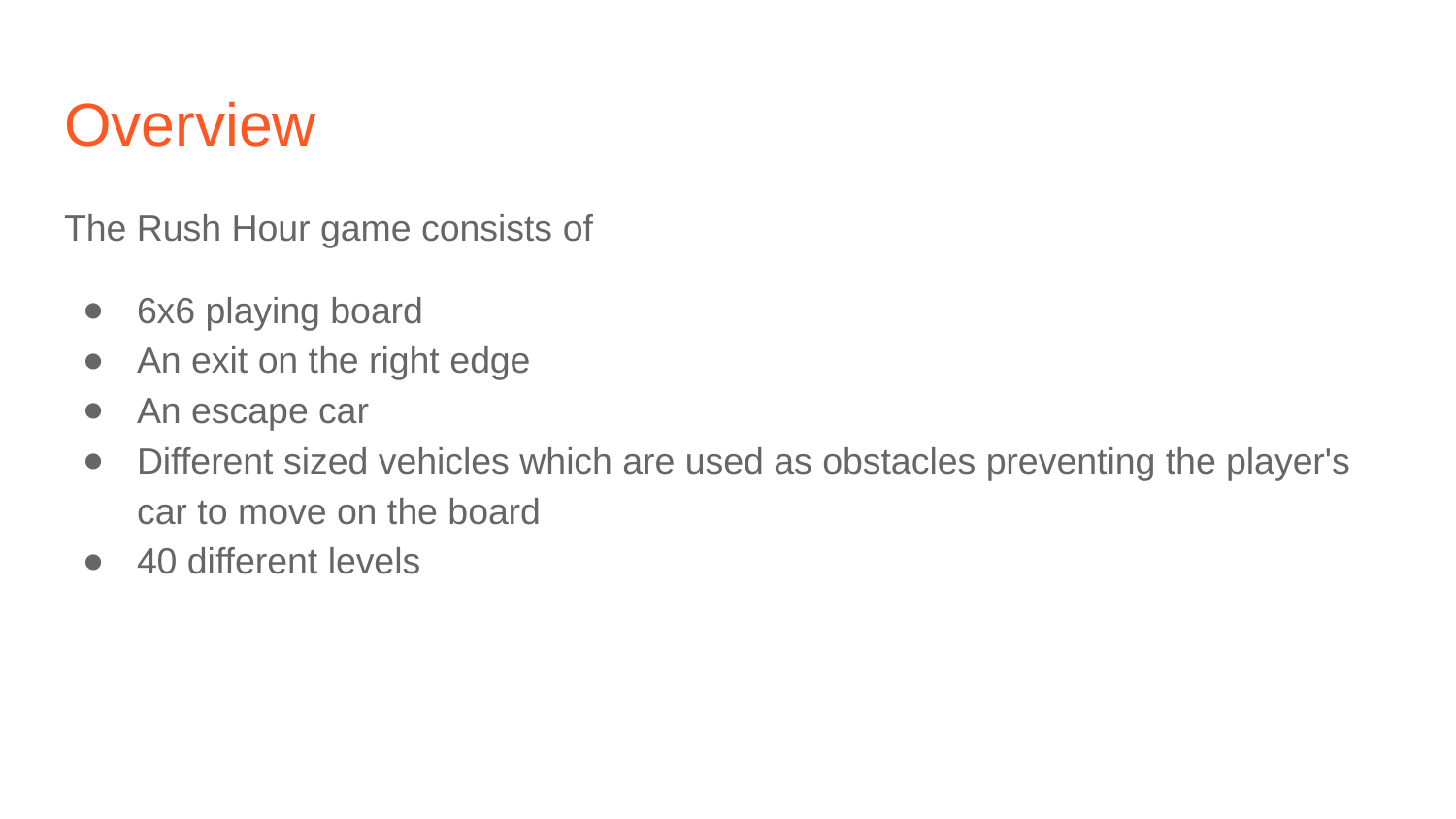

# Overview
The Rush Hour game consists of
6x6 playing board
An exit on the right edge
An escape car
Different sized vehicles which are used as obstacles preventing the player's car to move on the board
40 different levels